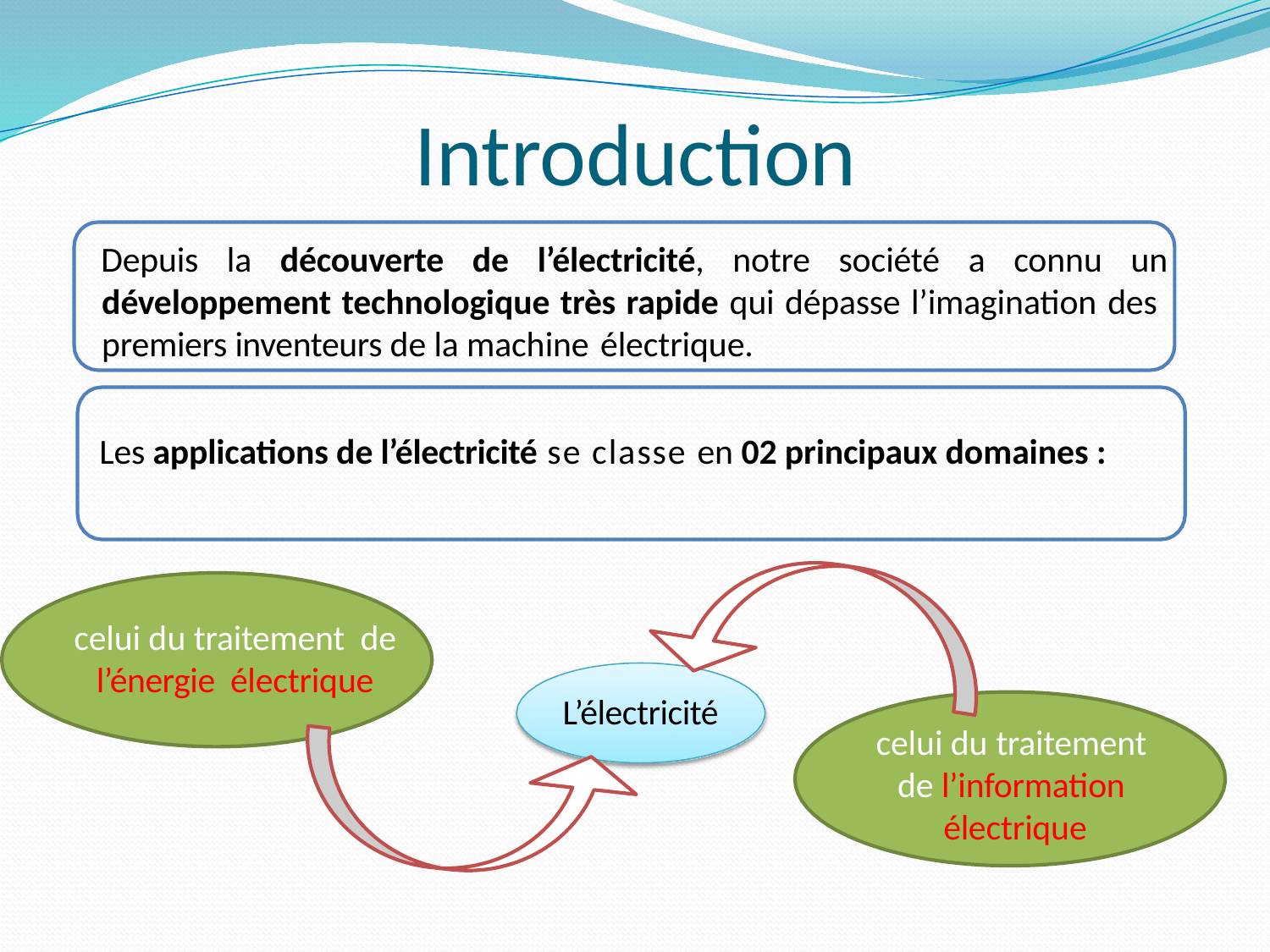

# Introduction

Depuis la découverte de l’électricité, notre société a connu un développement technologique très rapide qui dépasse l’imagination des  premiers inventeurs de la machine électrique.

Les applications de l’électricité se classe en 02 principaux domaines :

celui du traitement  de l’énergie  électrique

L’électricité

celui du traitement  de l’information  électrique